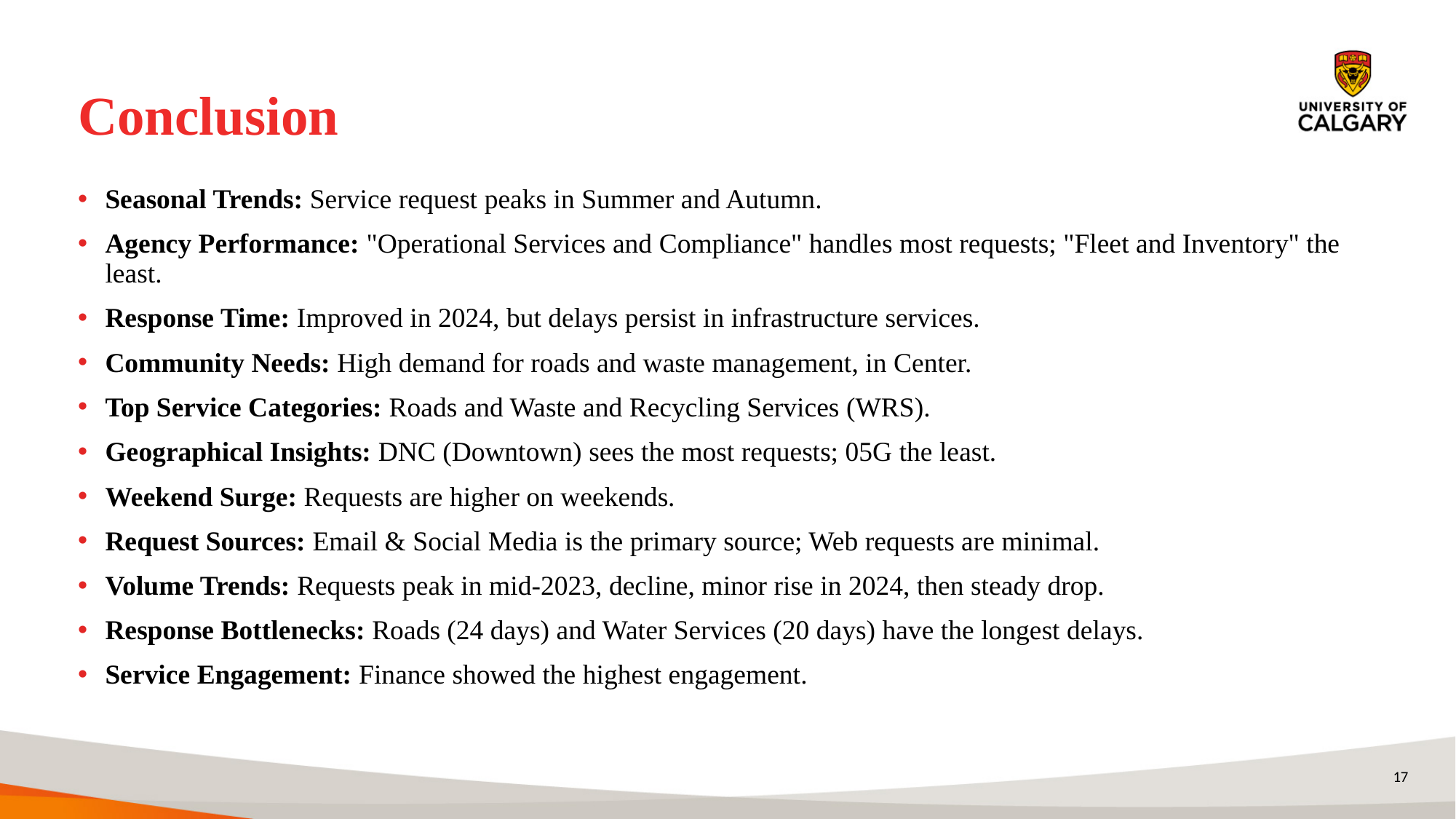

# Conclusion
Seasonal Trends: Service request peaks in Summer and Autumn.
Agency Performance: "Operational Services and Compliance" handles most requests; "Fleet and Inventory" the least.
Response Time: Improved in 2024, but delays persist in infrastructure services.
Community Needs: High demand for roads and waste management, in Center.
Top Service Categories: Roads and Waste and Recycling Services (WRS).
Geographical Insights: DNC (Downtown) sees the most requests; 05G the least.
Weekend Surge: Requests are higher on weekends.
Request Sources: Email & Social Media is the primary source; Web requests are minimal.
Volume Trends: Requests peak in mid-2023, decline, minor rise in 2024, then steady drop.
Response Bottlenecks: Roads (24 days) and Water Services (20 days) have the longest delays.
Service Engagement: Finance showed the highest engagement.

17